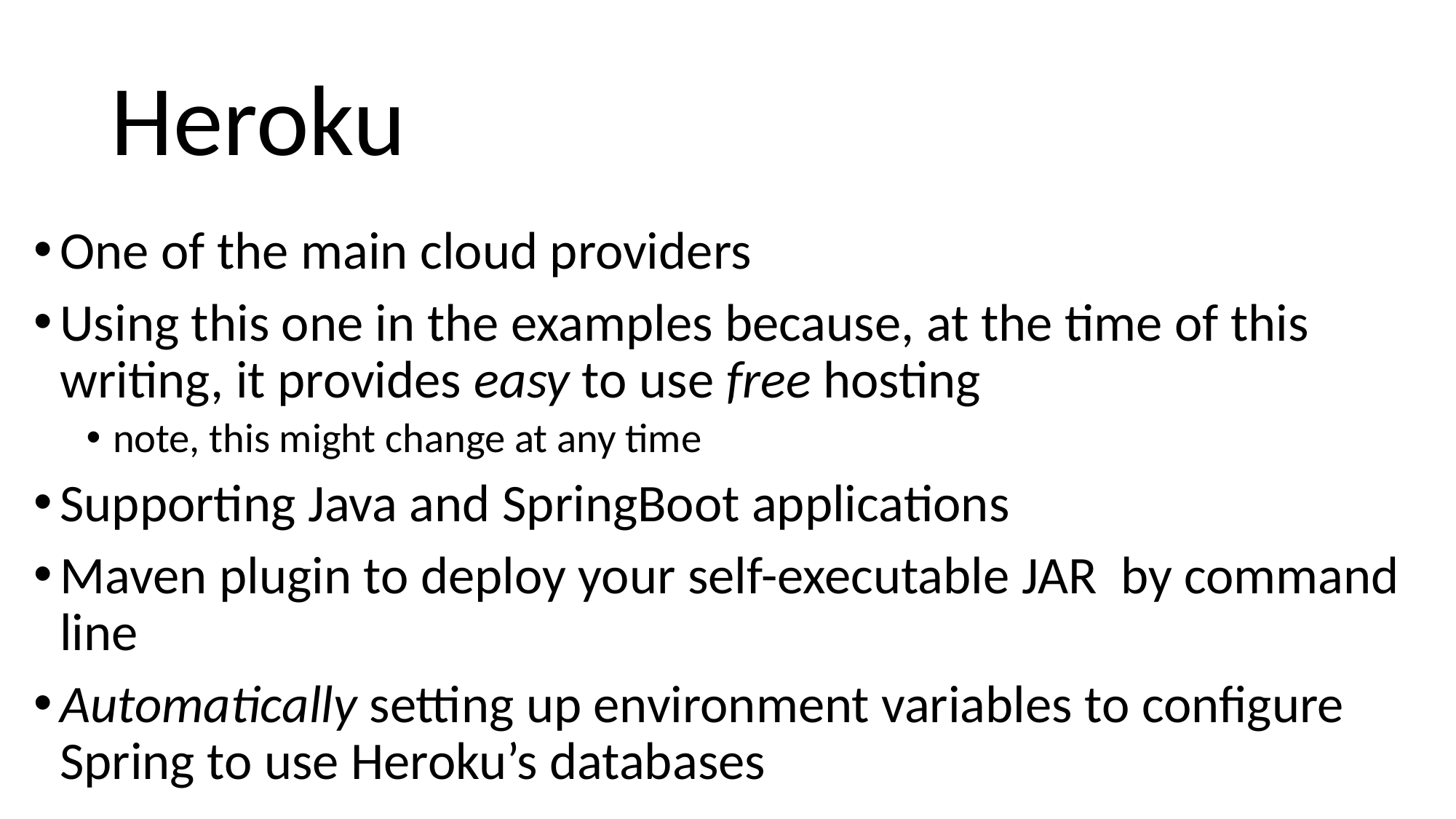

# Heroku
One of the main cloud providers
Using this one in the examples because, at the time of this writing, it provides easy to use free hosting
note, this might change at any time
Supporting Java and SpringBoot applications
Maven plugin to deploy your self-executable JAR  by command line
Automatically setting up environment variables to configure Spring to use Heroku’s databases